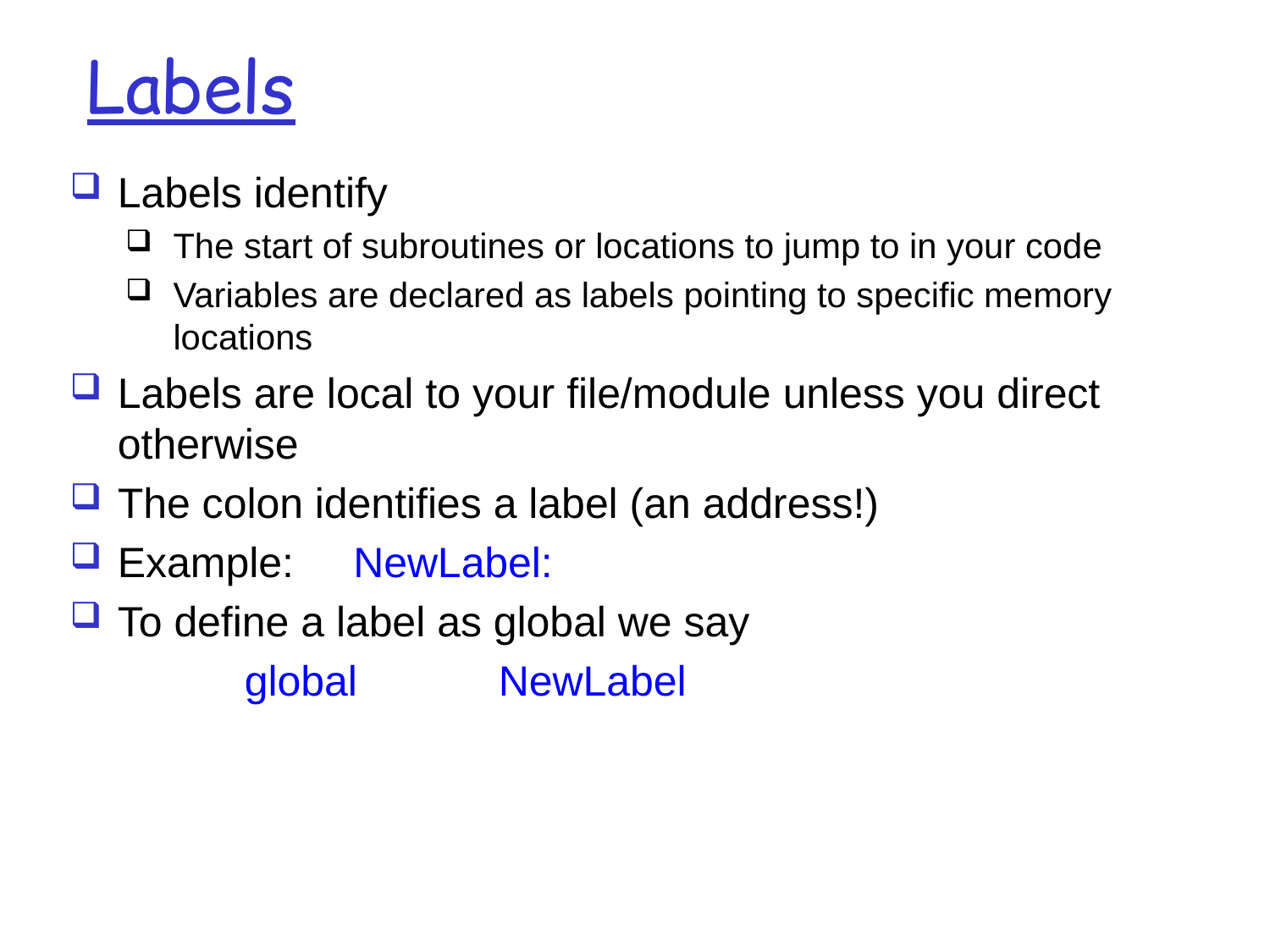

Labels
Labels identify
The start of subroutines or locations to jump to in your code
Variables are declared as labels pointing to specific memory locations
Labels are local to your file/module unless you direct otherwise
The colon identifies a label (an address!)
Example:     NewLabel:
To define a label as global we say
		global		NewLabel